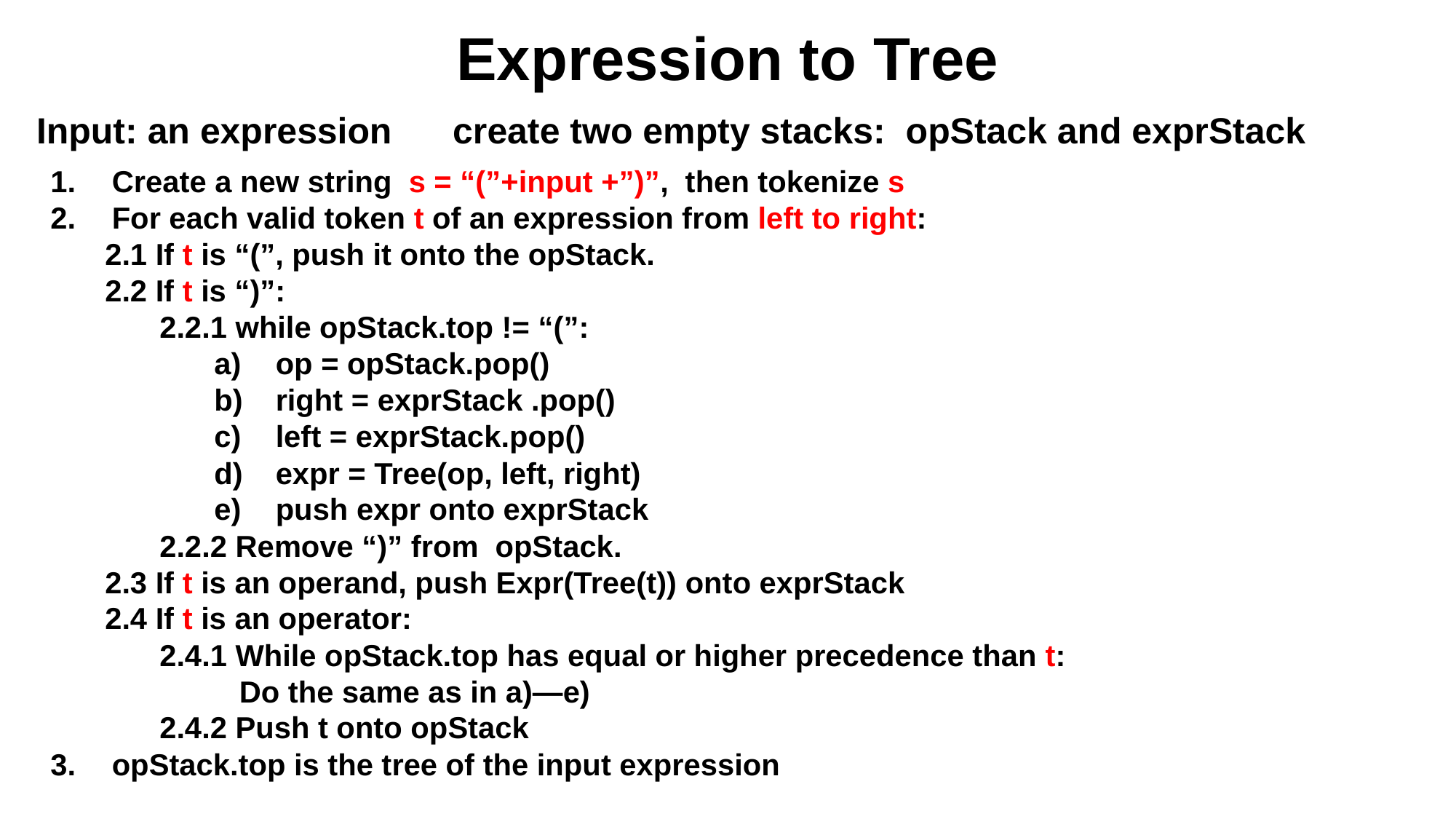

# Expression to Tree
Input: an expression      create two empty stacks:  opStack and exprStack
Create a new string  s = “(”+input +”)”,  then tokenize s
For each valid token t of an expression from left to right:
2.1 If t is “(”, push it onto the opStack.
2.2 If t is “)”:
2.2.1 while opStack.top != “(”:
op = opStack.pop()
right = exprStack .pop()
left = exprStack.pop()
expr = Tree(op, left, right)
push expr onto exprStack
2.2.2 Remove “)” from  opStack.
2.3 If t is an operand, push Expr(Tree(t)) onto exprStack
2.4 If t is an operator:
2.4.1 While opStack.top has equal or higher precedence than t:
   Do the same as in a)—e)
2.4.2 Push t onto opStack
opStack.top is the tree of the input expression